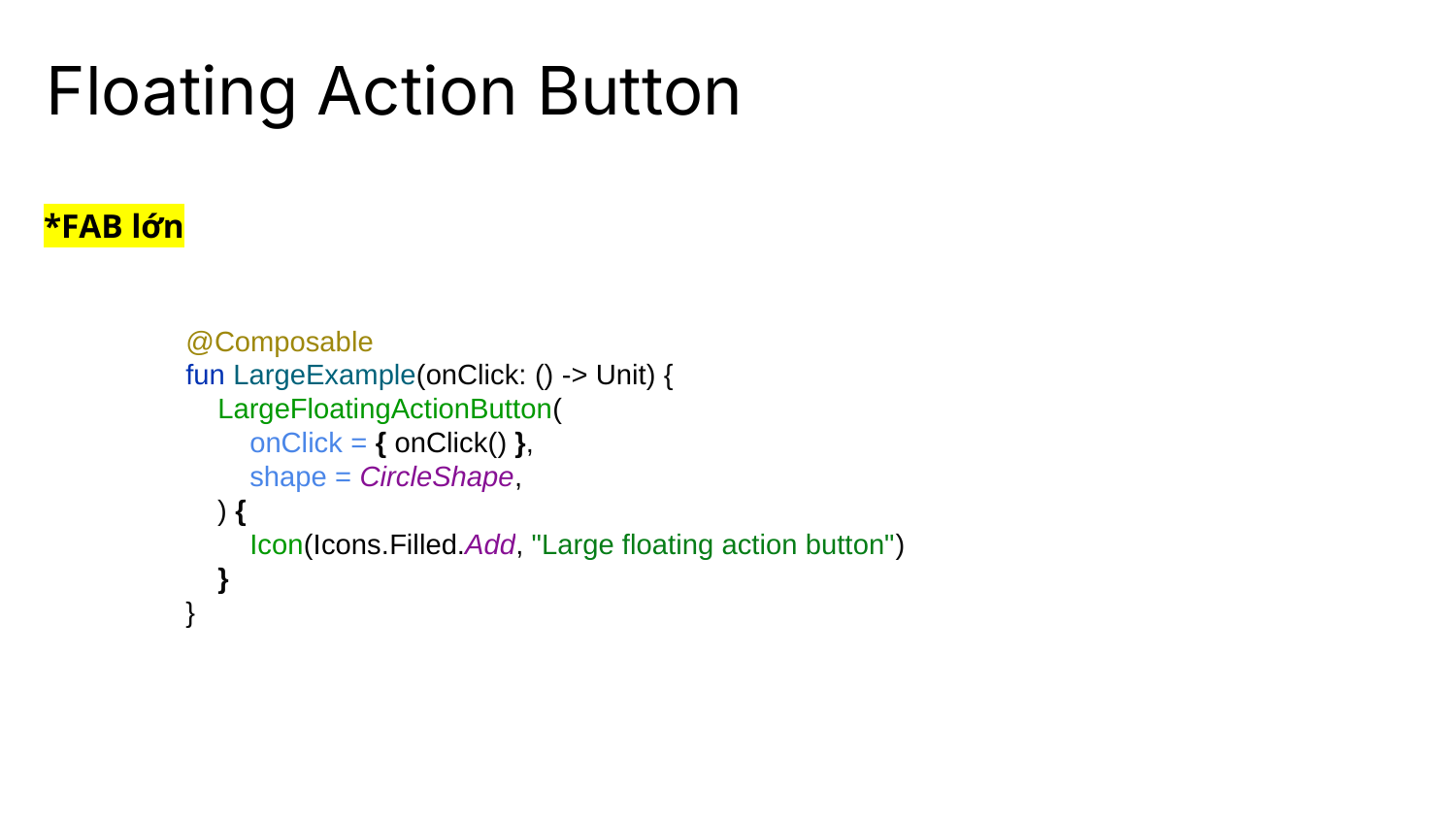

# Floating Action Button
*FAB lớn
@Composable
fun LargeExample(onClick: () -> Unit) {
    LargeFloatingActionButton(
        onClick = { onClick() },
        shape = CircleShape,
    ) {
        Icon(Icons.Filled.Add, "Large floating action button")
    }
}